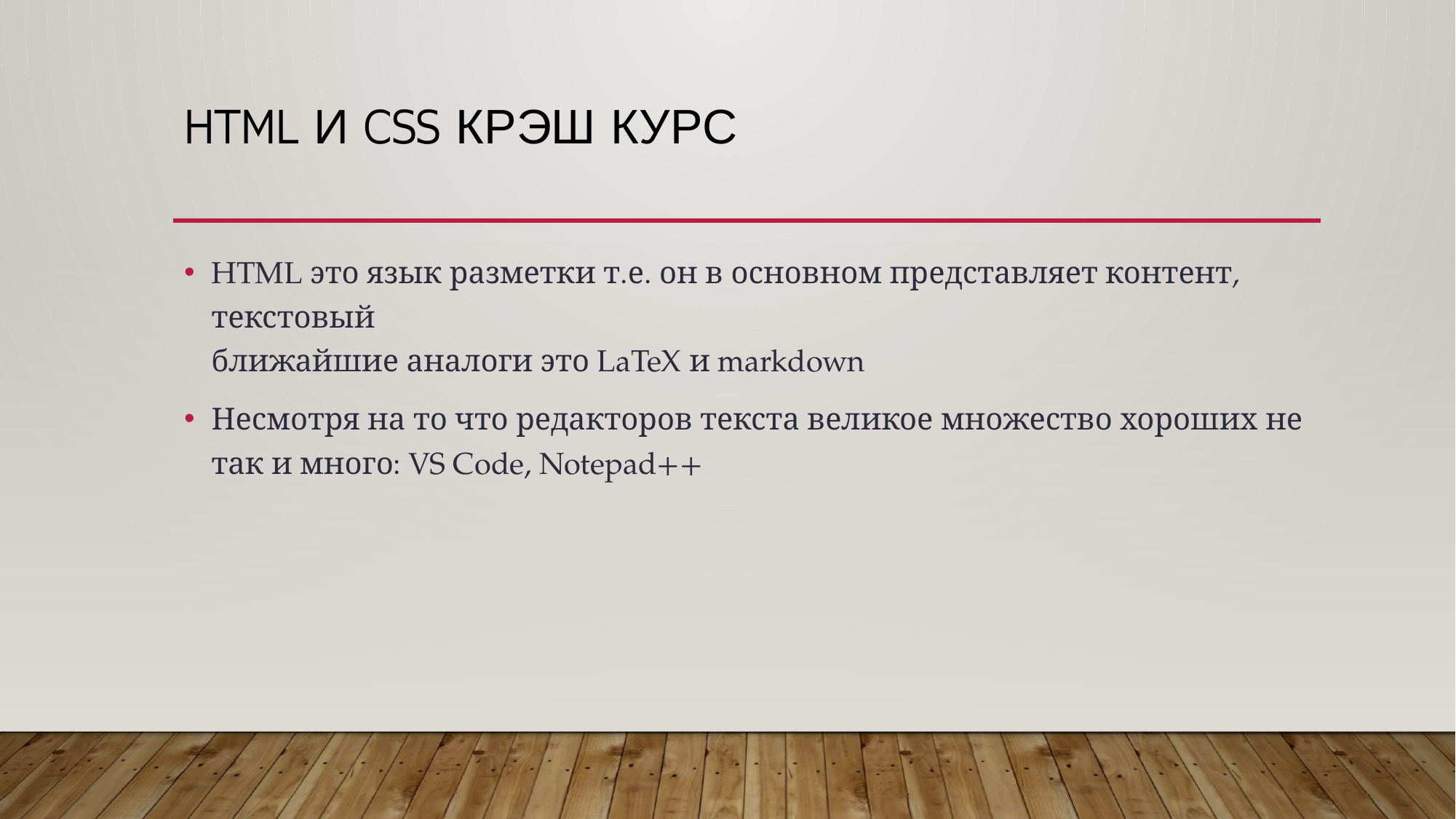

# HTML и CSS крэш курс
HTML это язык разметки т.е. он в основном представляет контент, текстовый
ближайшие аналоги это LaTeX и markdown
Несмотря на то что редакторов текста великое множество хороших не так и много: VS Code, Notepad++